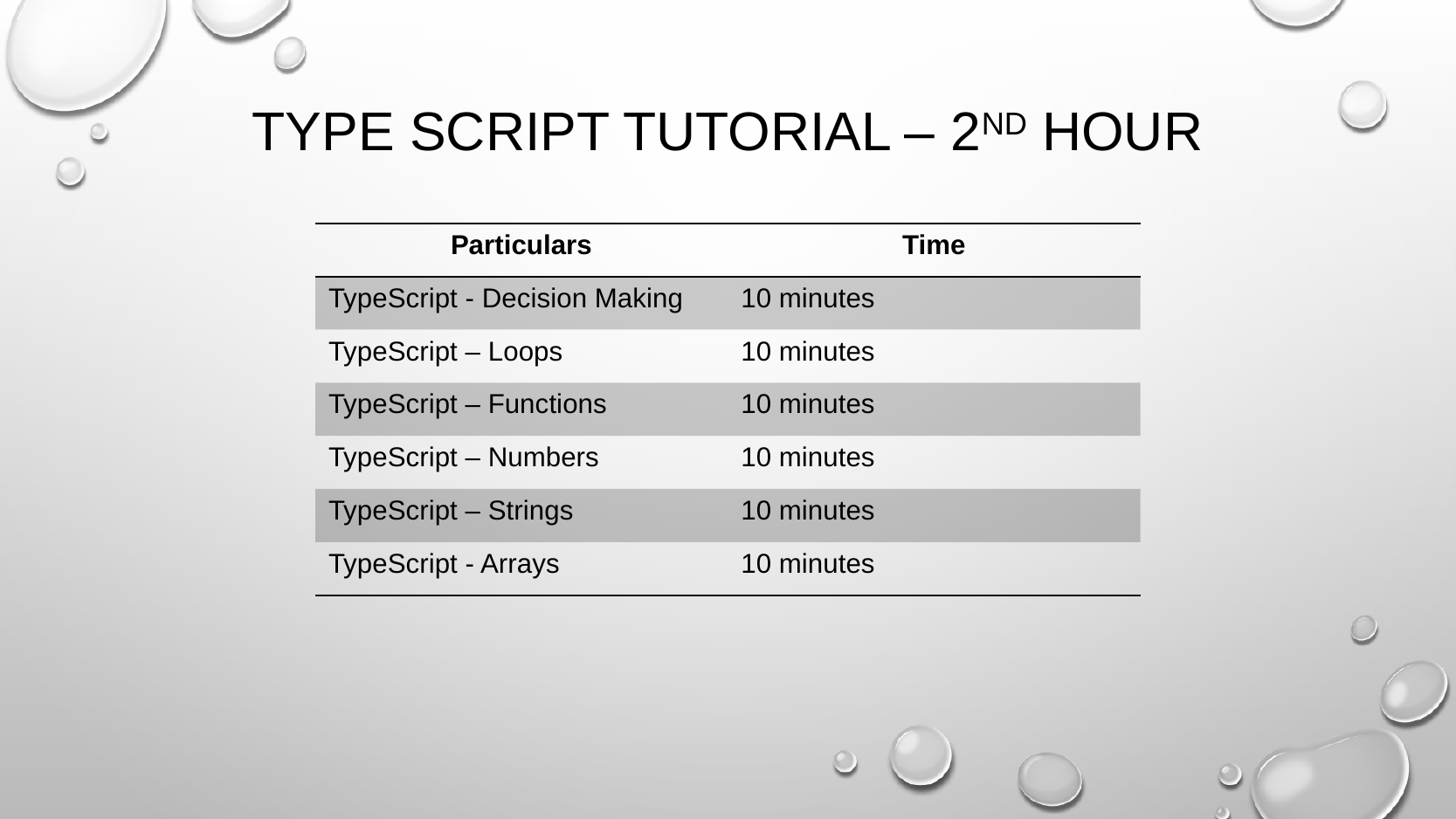

# Type Script Tutorial – 2nd Hour
| Particulars | Time |
| --- | --- |
| TypeScript - Decision Making | 10 minutes |
| TypeScript – Loops | 10 minutes |
| TypeScript – Functions | 10 minutes |
| TypeScript – Numbers | 10 minutes |
| TypeScript – Strings | 10 minutes |
| TypeScript - Arrays | 10 minutes |